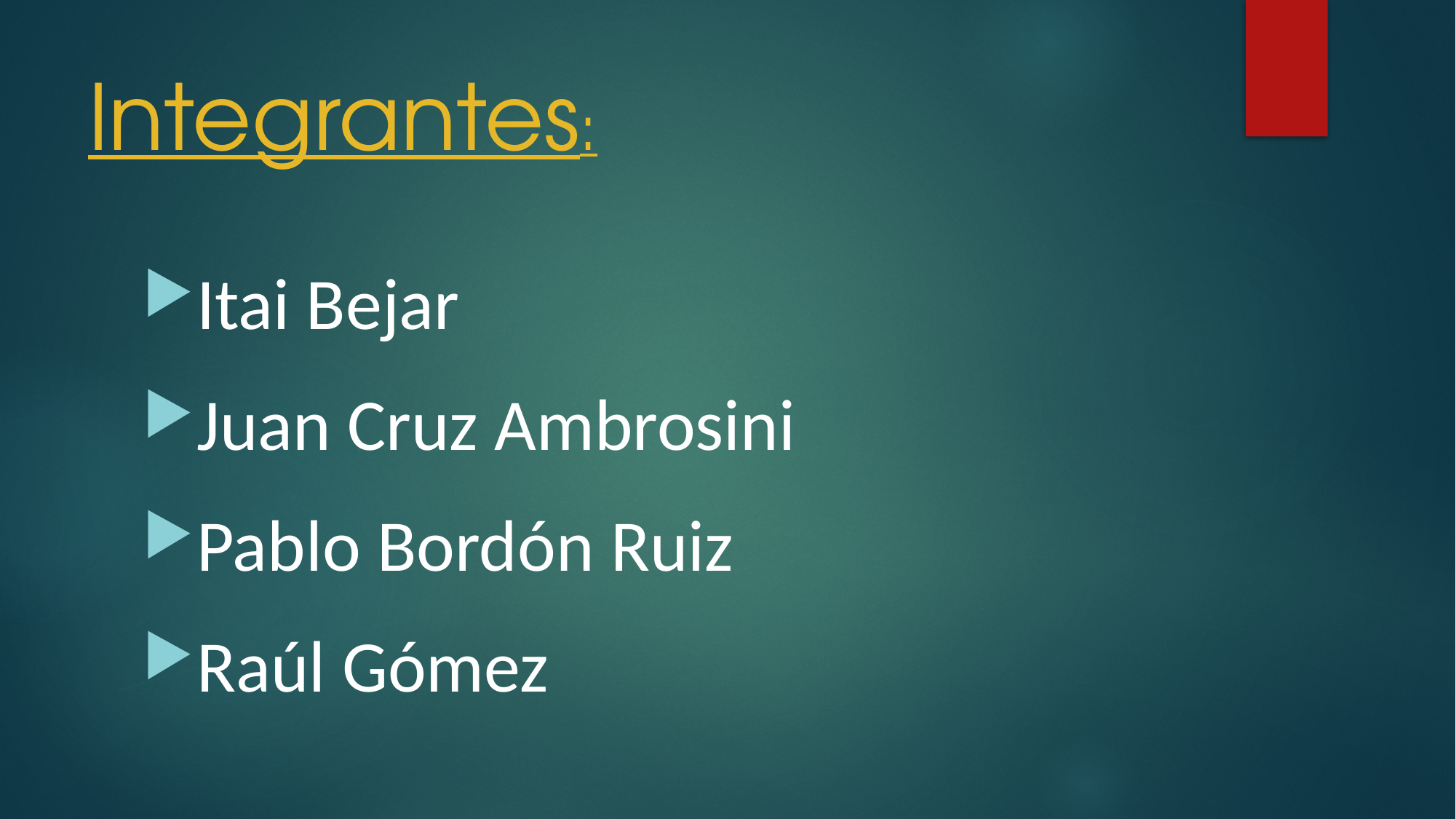

# Integrantes:
Itai Bejar
Juan Cruz Ambrosini
Pablo Bordón Ruiz
Raúl Gómez